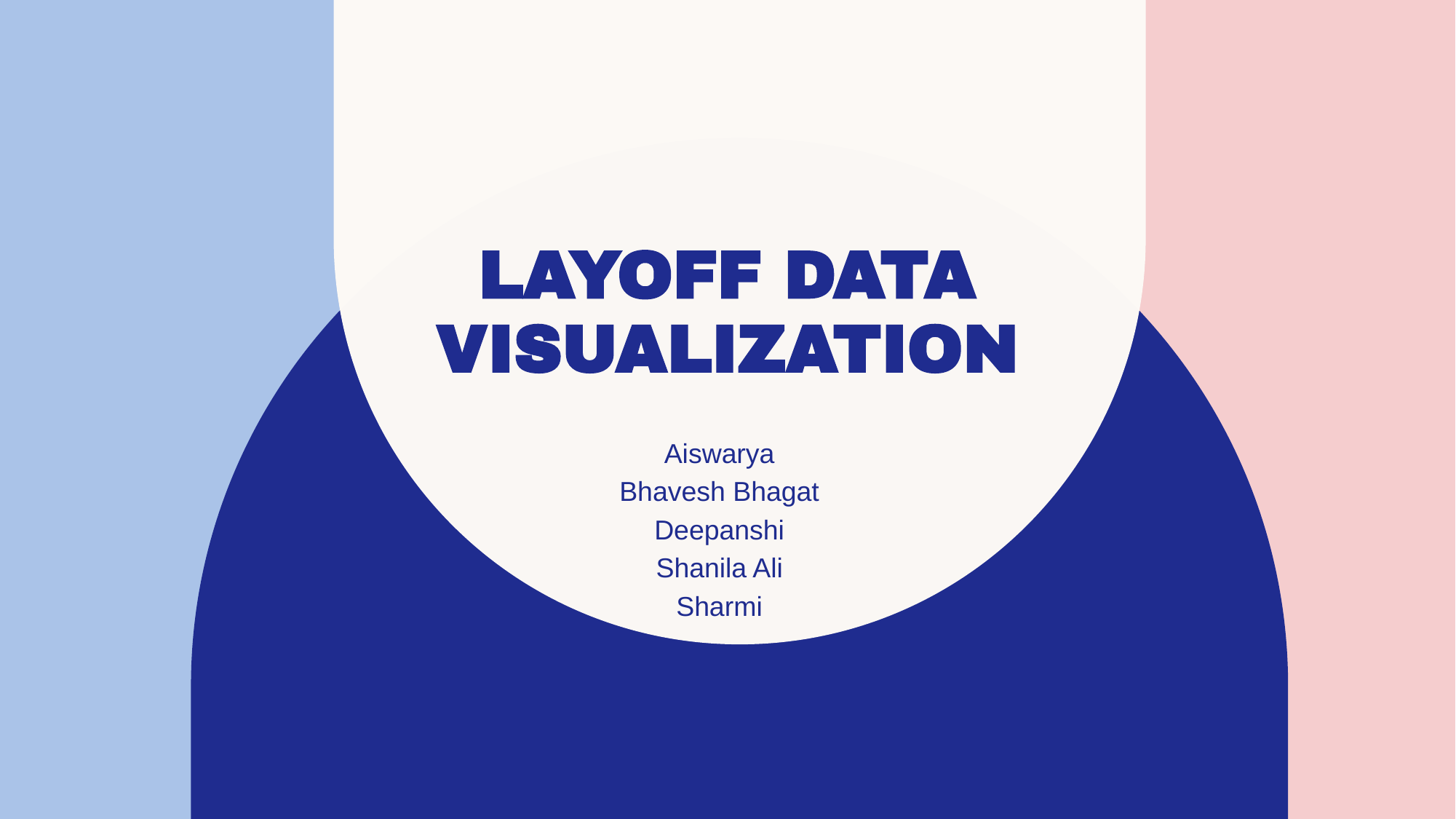

# Layoff Data visualization
Aiswarya
Bhavesh Bhagat
Deepanshi
Shanila Ali
Sharmi